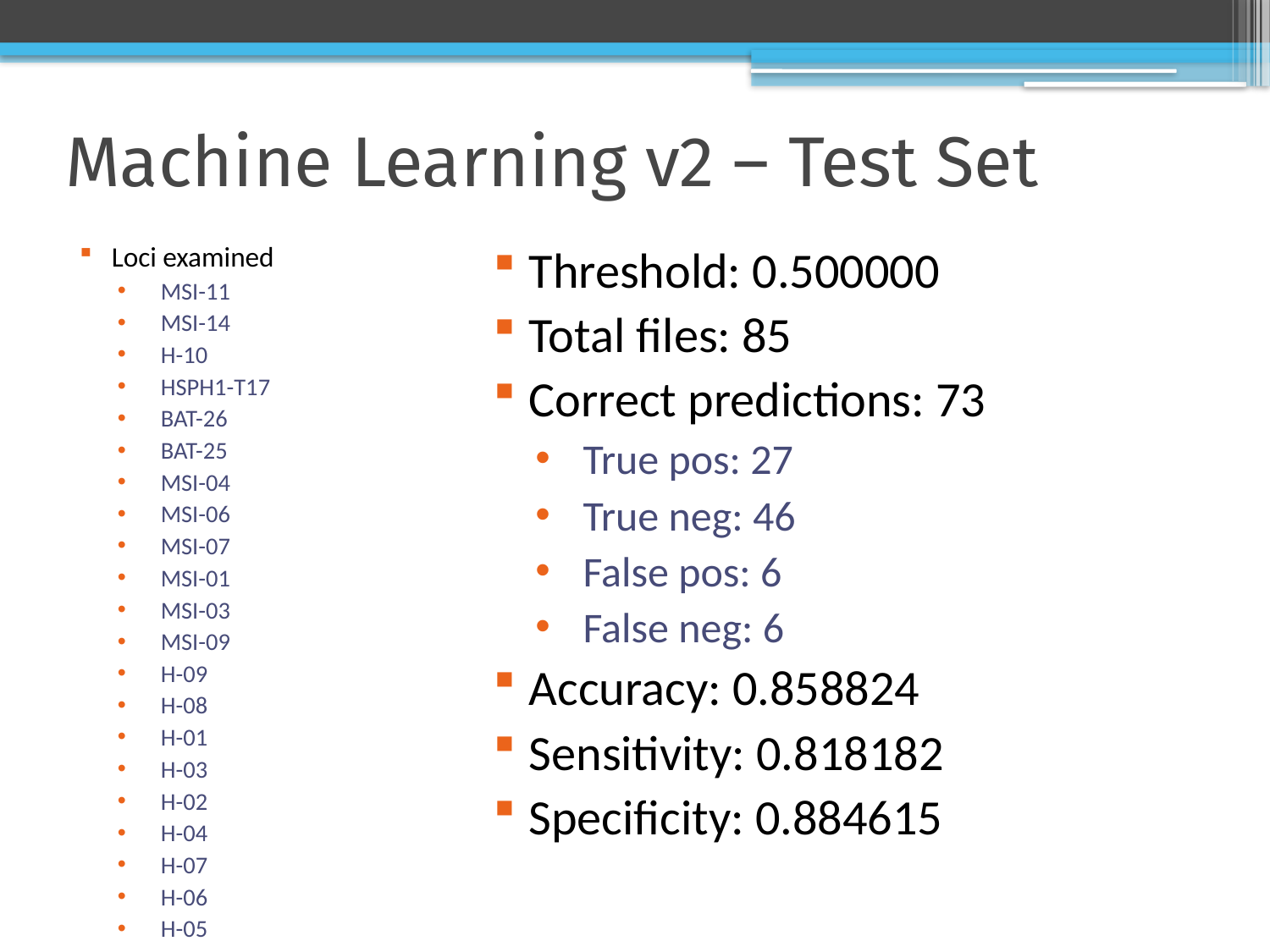

# Machine Learning v2 – Test Set
Loci examined
MSI-11
MSI-14
H-10
HSPH1-T17
BAT-26
BAT-25
MSI-04
MSI-06
MSI-07
MSI-01
MSI-03
MSI-09
H-09
H-08
H-01
H-03
H-02
H-04
H-07
H-06
H-05
Threshold: 0.500000
Total files: 85
Correct predictions: 73
True pos: 27
True neg: 46
False pos: 6
False neg: 6
Accuracy: 0.858824
Sensitivity: 0.818182
Specificity: 0.884615